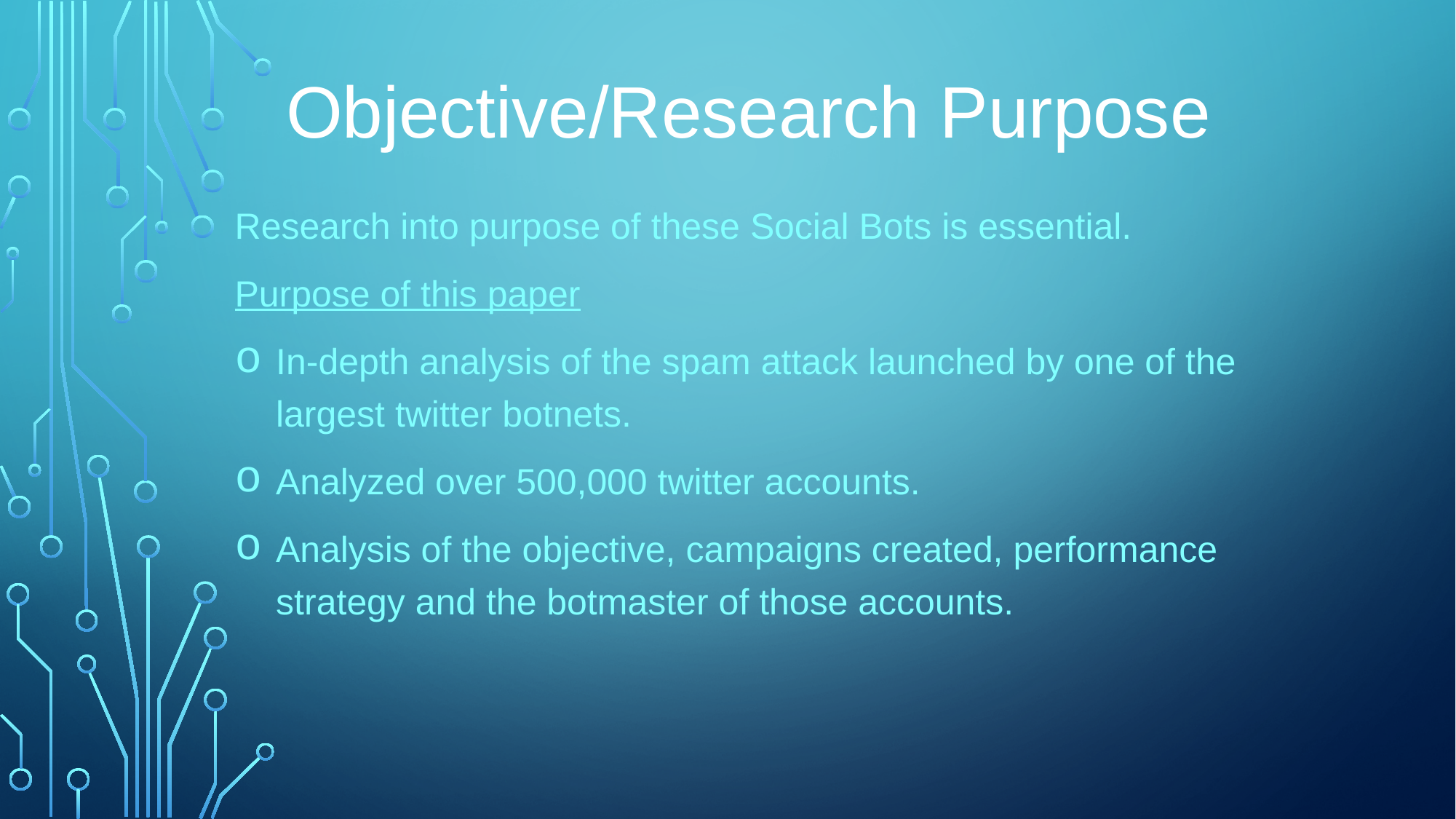

# Objective/Research Purpose
Research into purpose of these Social Bots is essential.
Purpose of this paper
In-depth analysis of the spam attack launched by one of the largest twitter botnets.
Analyzed over 500,000 twitter accounts.
Analysis of the objective, campaigns created, performance strategy and the botmaster of those accounts.